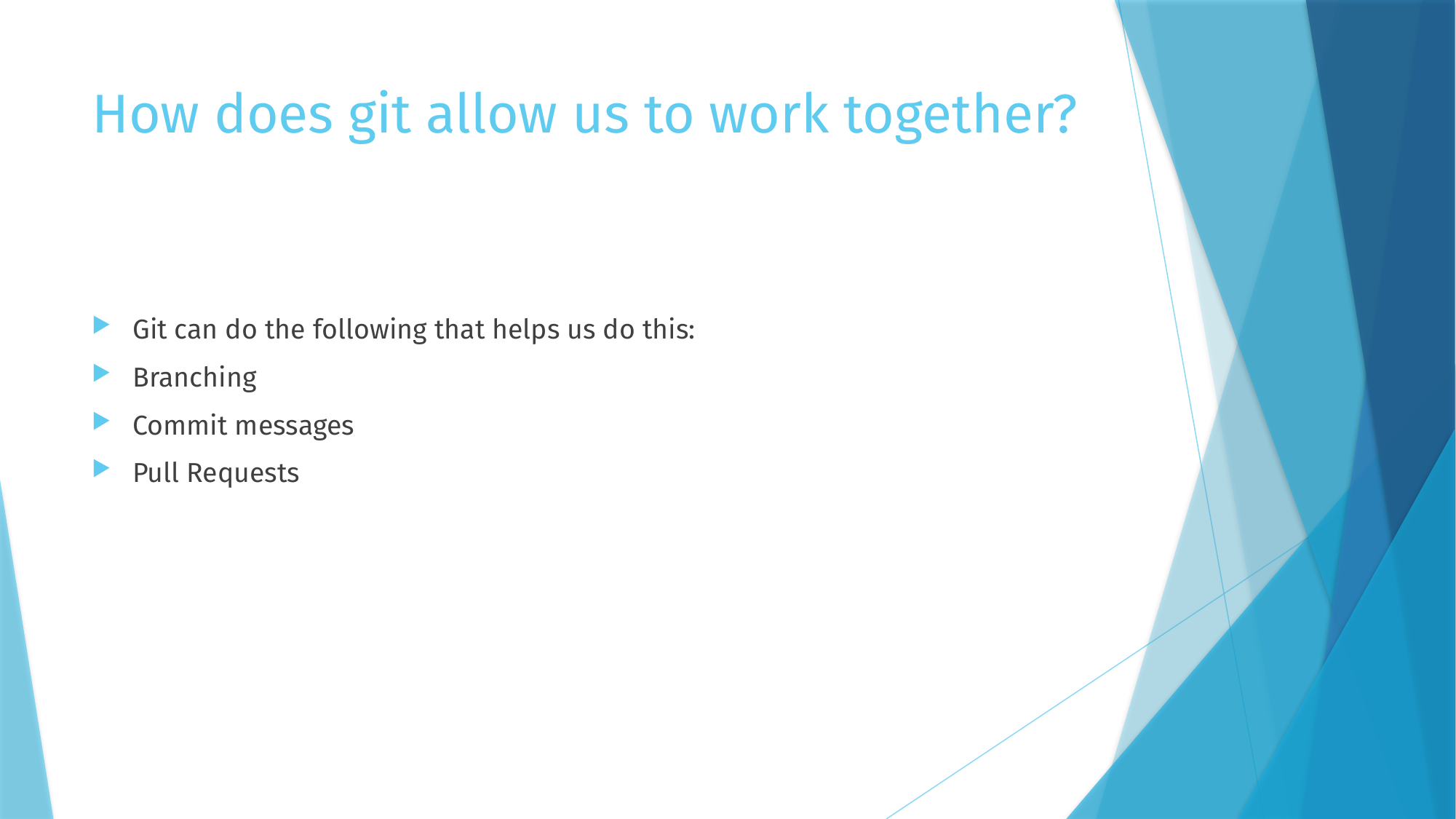

# How does git allow us to work together?

Git can do the following that helps us do this:
Branching
Commit messages
Pull Requests